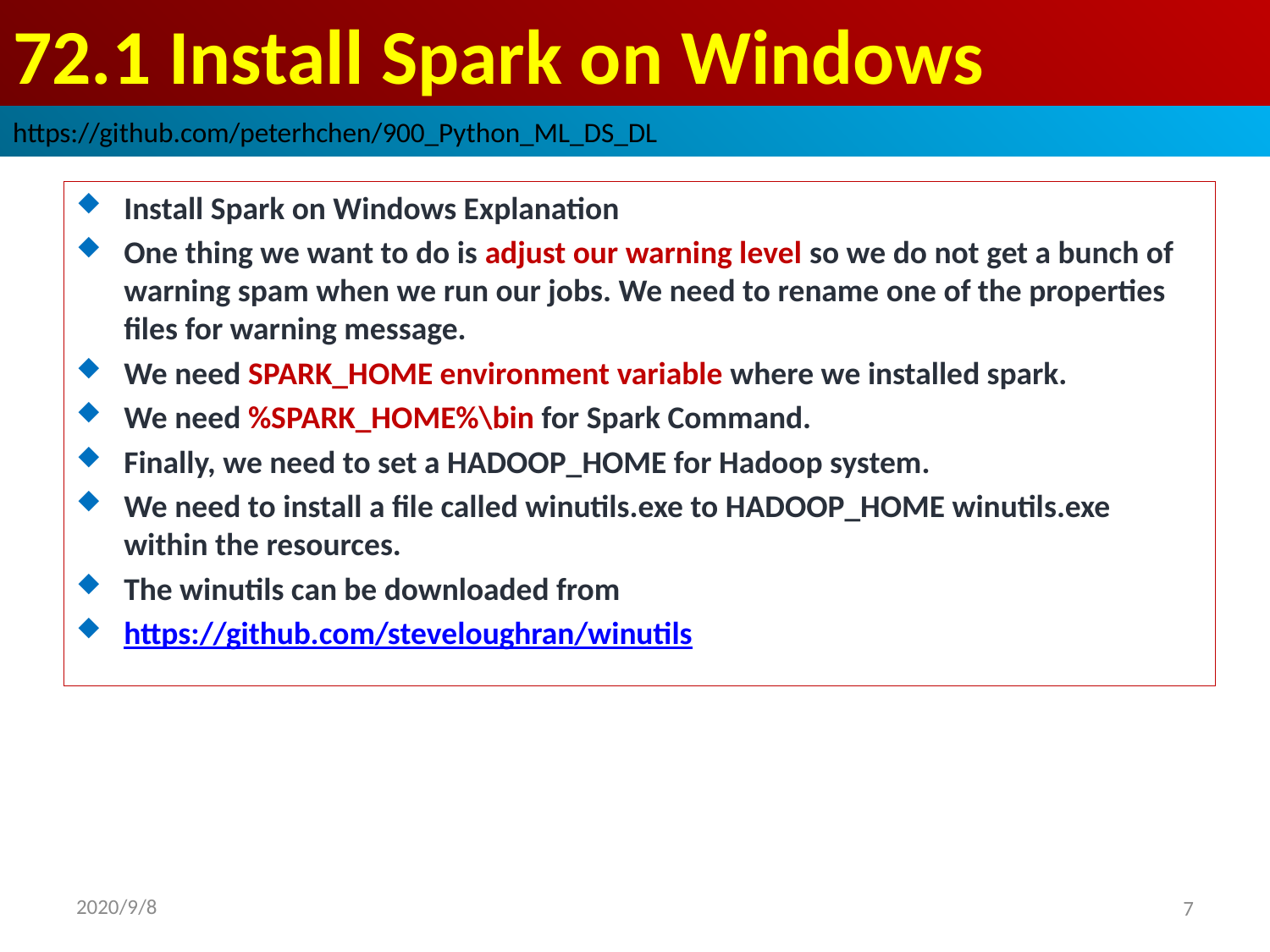

# 72.1 Install Spark on Windows
https://github.com/peterhchen/900_Python_ML_DS_DL
Install Spark on Windows Explanation
One thing we want to do is adjust our warning level so we do not get a bunch of warning spam when we run our jobs. We need to rename one of the properties files for warning message.
We need SPARK_HOME environment variable where we installed spark.
We need %SPARK_HOME%\bin for Spark Command.
Finally, we need to set a HADOOP_HOME for Hadoop system.
We need to install a file called winutils.exe to HADOOP_HOME winutils.exe within the resources.
The winutils can be downloaded from
https://github.com/steveloughran/winutils
2020/9/8
7